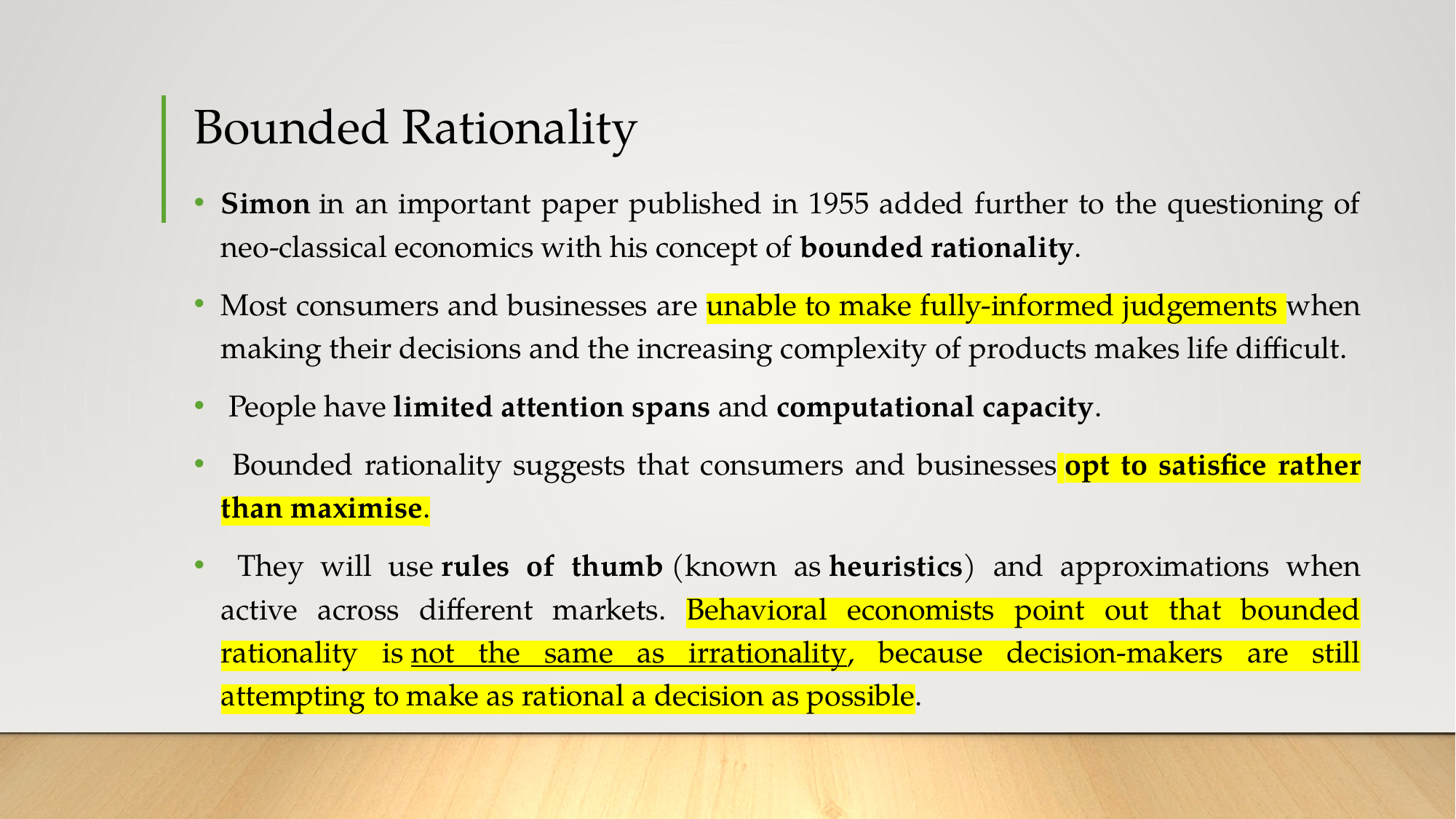

# Bounded Rationality
Simon in an important paper published in 1955 added further to the questioning of neo-classical economics with his concept of bounded rationality.
Most consumers and businesses are unable to make fully-informed judgements when making their decisions and the increasing complexity of products makes life difficult.
 People have limited attention spans and computational capacity.
 Bounded rationality suggests that consumers and businesses opt to satisfice rather than maximise.
 They will use rules of thumb (known as heuristics) and approximations when active across different markets. Behavioral economists point out that bounded rationality is not the same as irrationality, because decision-makers are still attempting to make as rational a decision as possible.